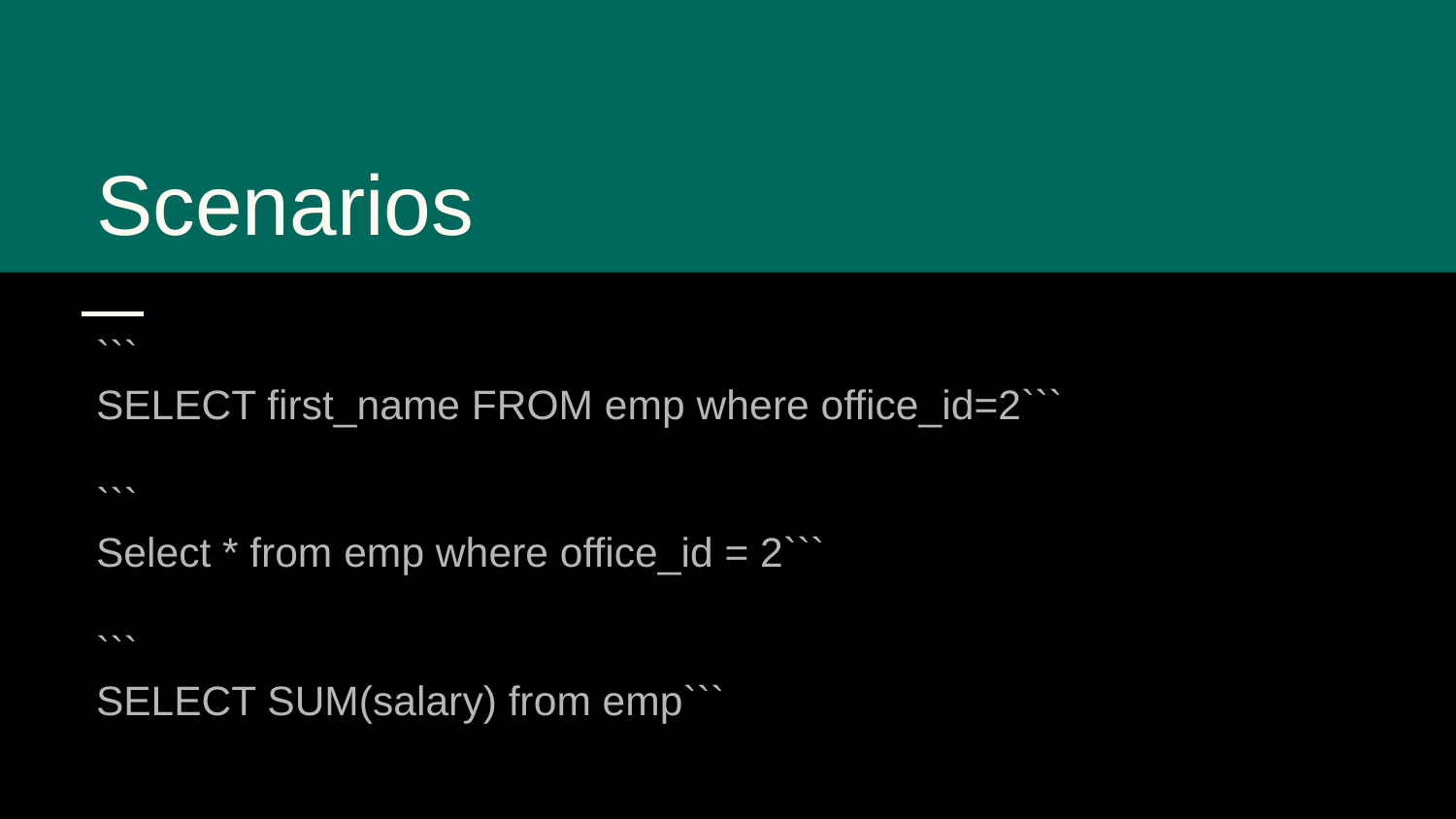

# Scenarios
```
SELECT first_name FROM emp where office_id=2```

```
Select * from emp where office_id = 2```

```
SELECT SUM(salary) from emp```